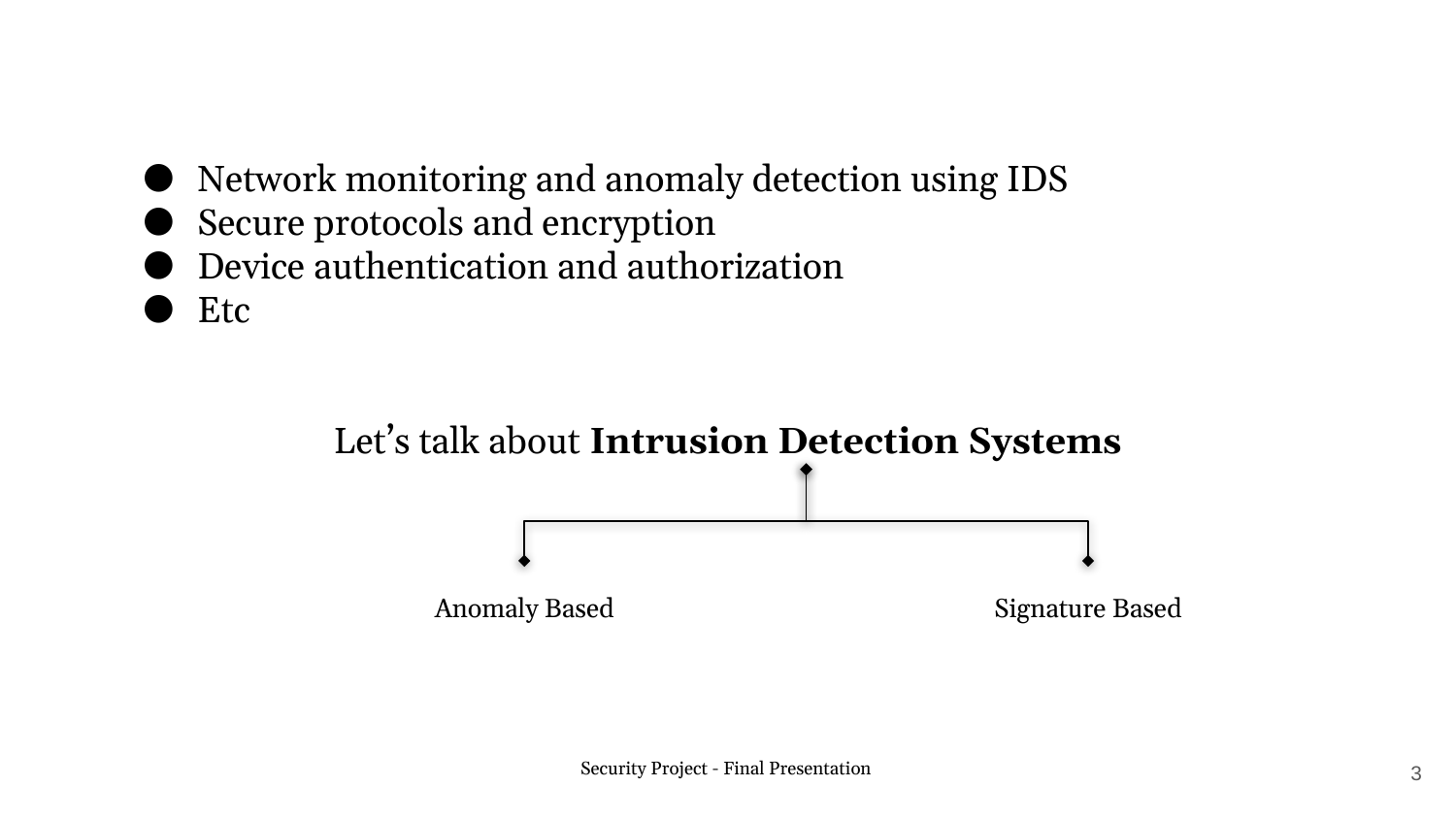

Network monitoring and anomaly detection using IDS
Secure protocols and encryption
Device authentication and authorization
Etc

Let’s talk about Intrusion Detection Systems

Anomaly Based
Signature Based
3
Security Project - Final Presentation